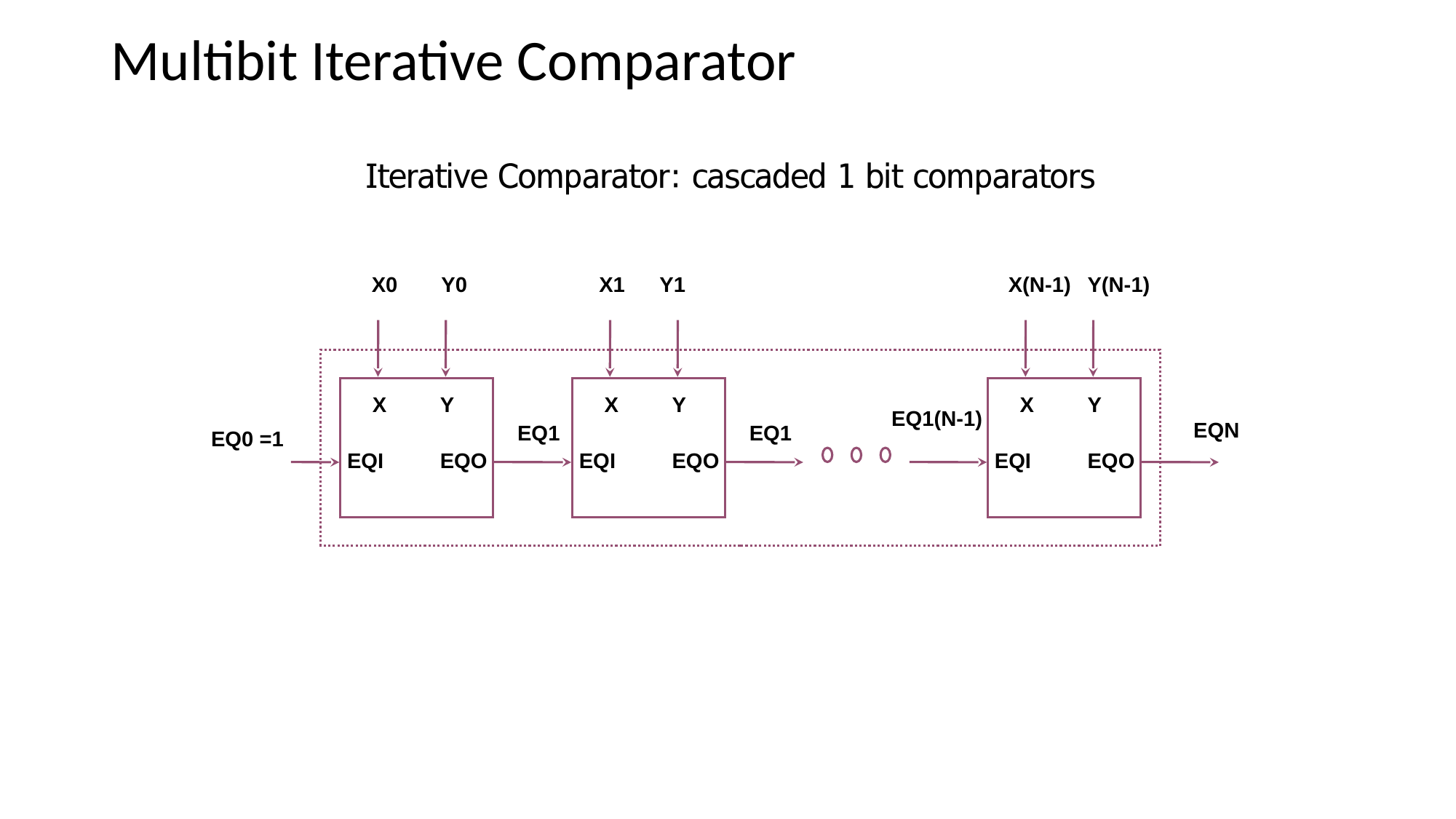

# Multibit Iterative Comparator
Iterative Comparator: cascaded 1 bit comparators
 X0
  Y0
 X1
  Y1
 X(N-1)
  Y(N-1)

  X
  Y
  X
  Y
  X
  Y
EQ1(N-1)
  EQ1
  EQ1
 EQI
  EQO
 EQI
  EQO
 EQI
  EQO

EQN
EQ0 =1